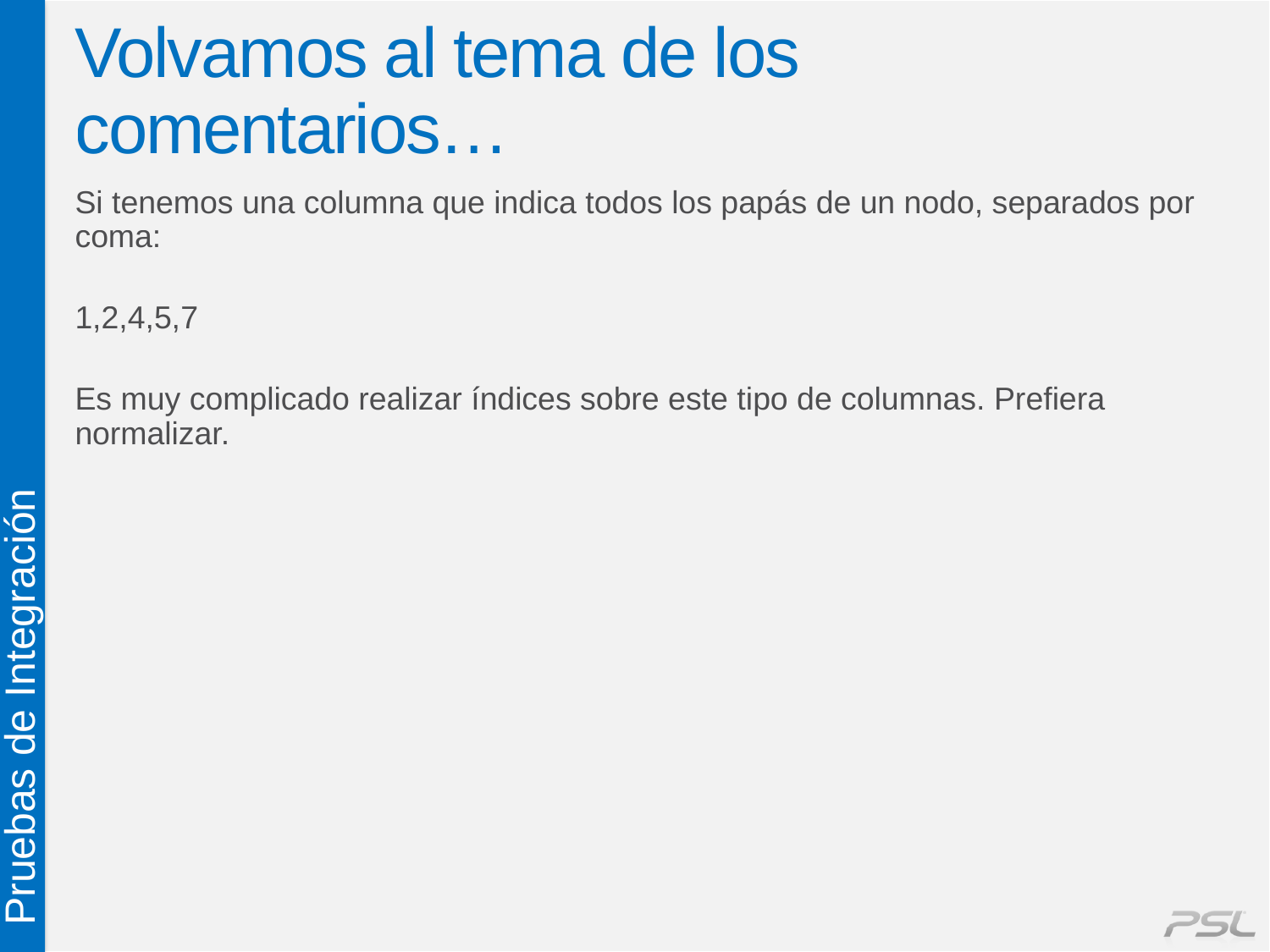

# Volvamos al tema de los comentarios…
Si tenemos una columna que indica todos los papás de un nodo, separados por coma:

1,2,4,5,7

Es muy complicado realizar índices sobre este tipo de columnas. Prefiera normalizar.
Pruebas de Integración